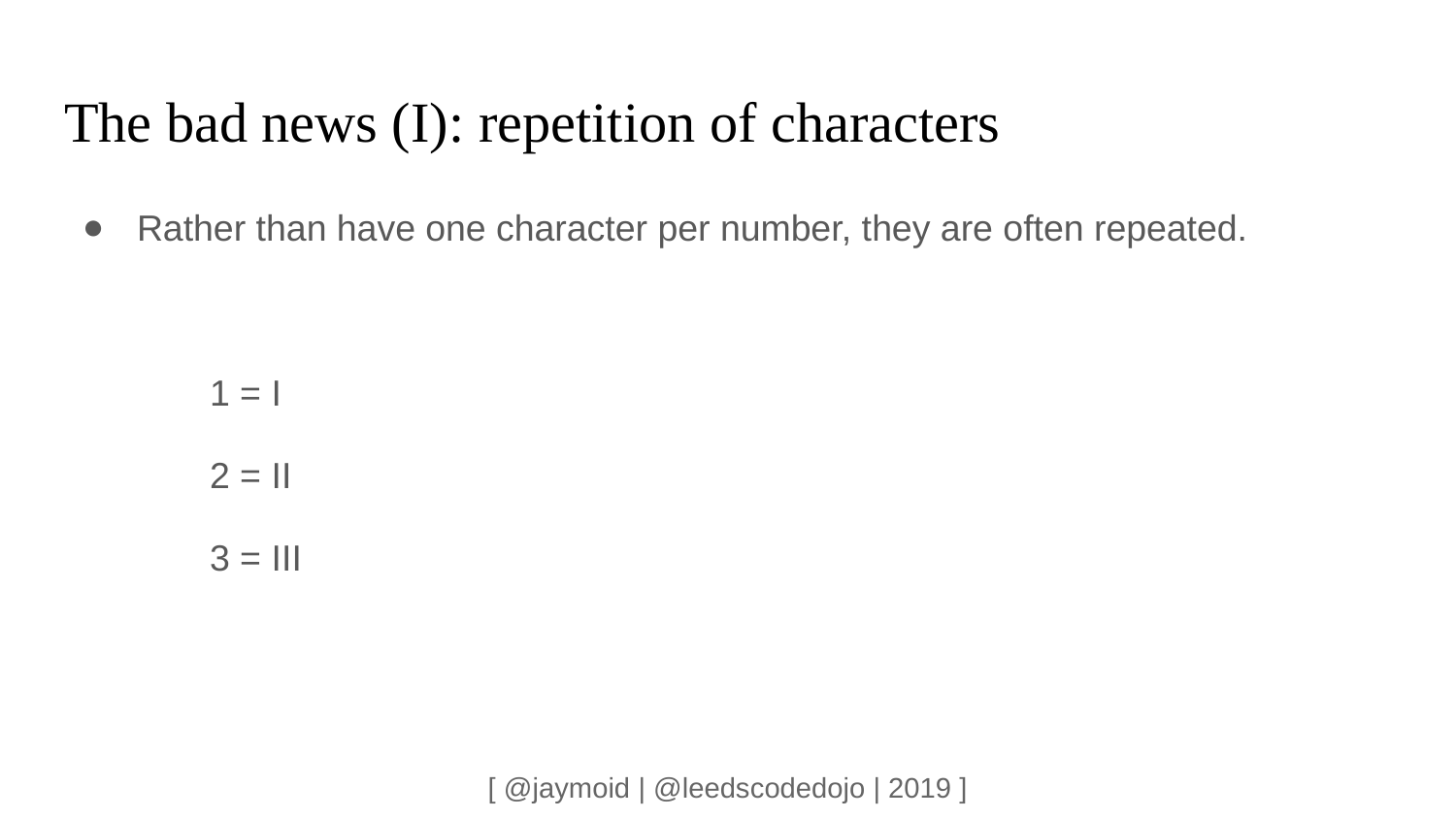

# The bad news (I): repetition of characters
Rather than have one character per number, they are often repeated.

1 = I
2 = II
3 = III